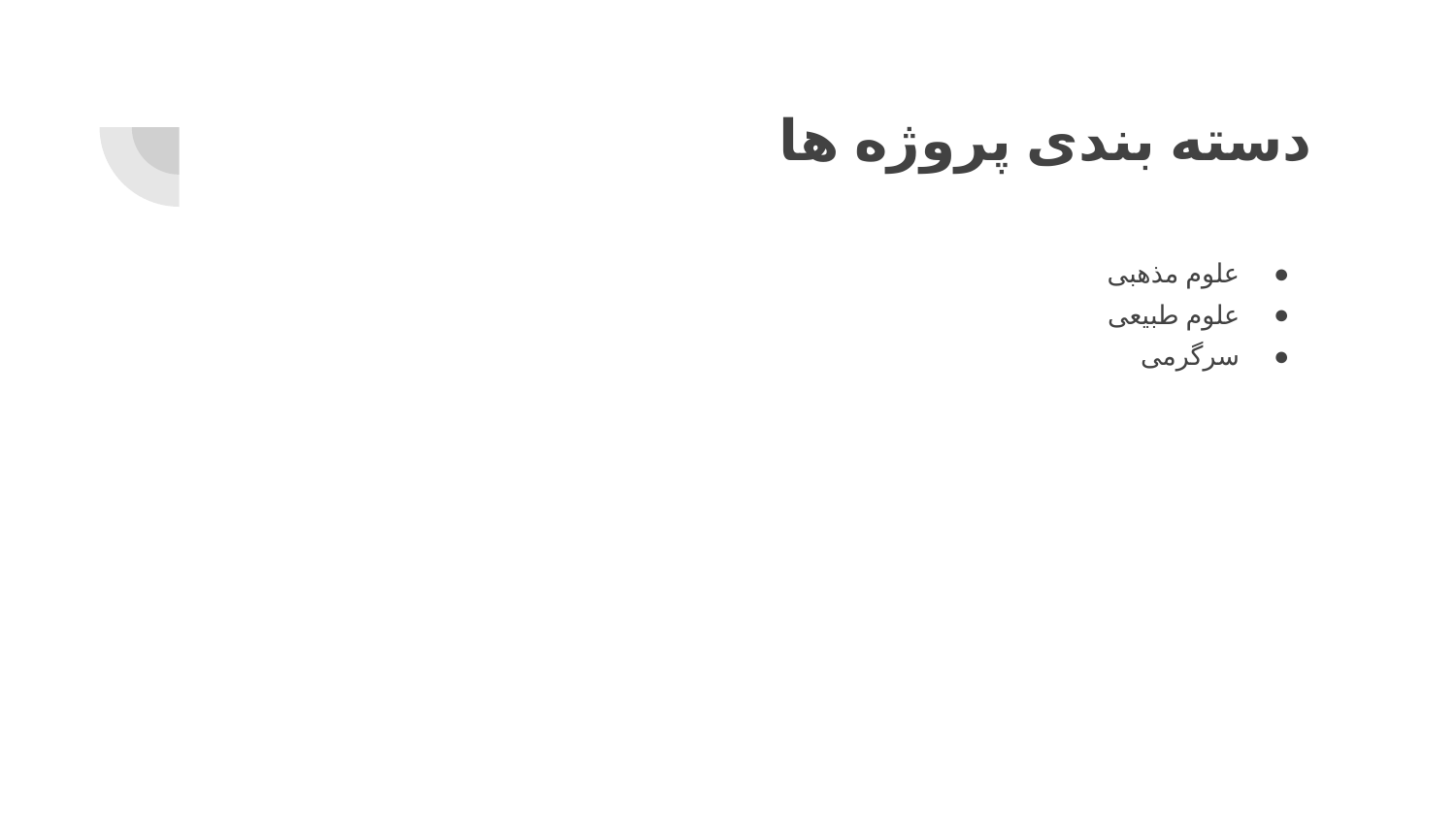

# دسته بندی پروژه ها
علوم مذهبی
علوم طبیعی
سرگرمی